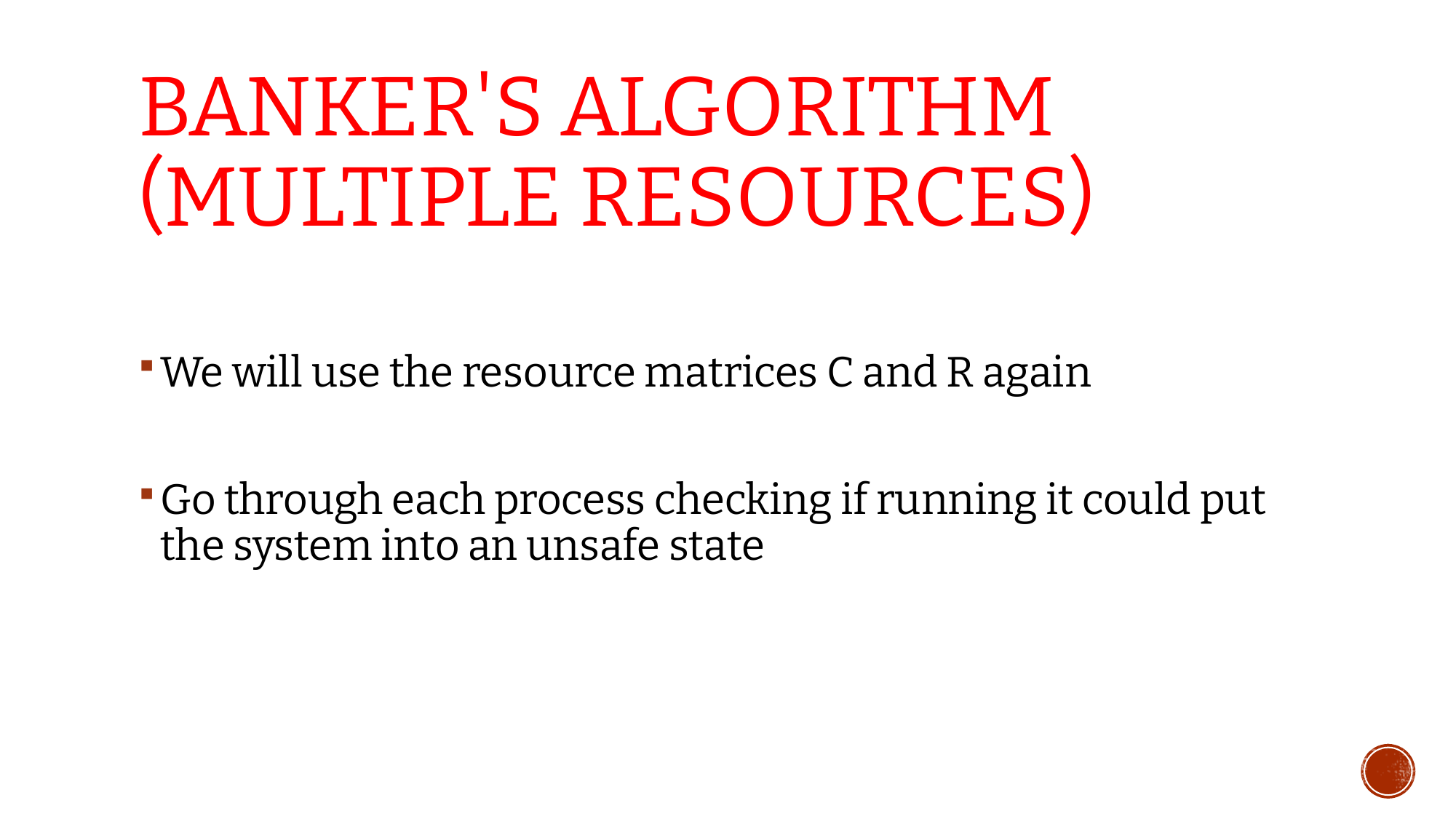

# Banker's Algorithm (Multiple Resources)
We will use the resource matrices C and R again

Go through each process checking if running it could put the system into an unsafe state